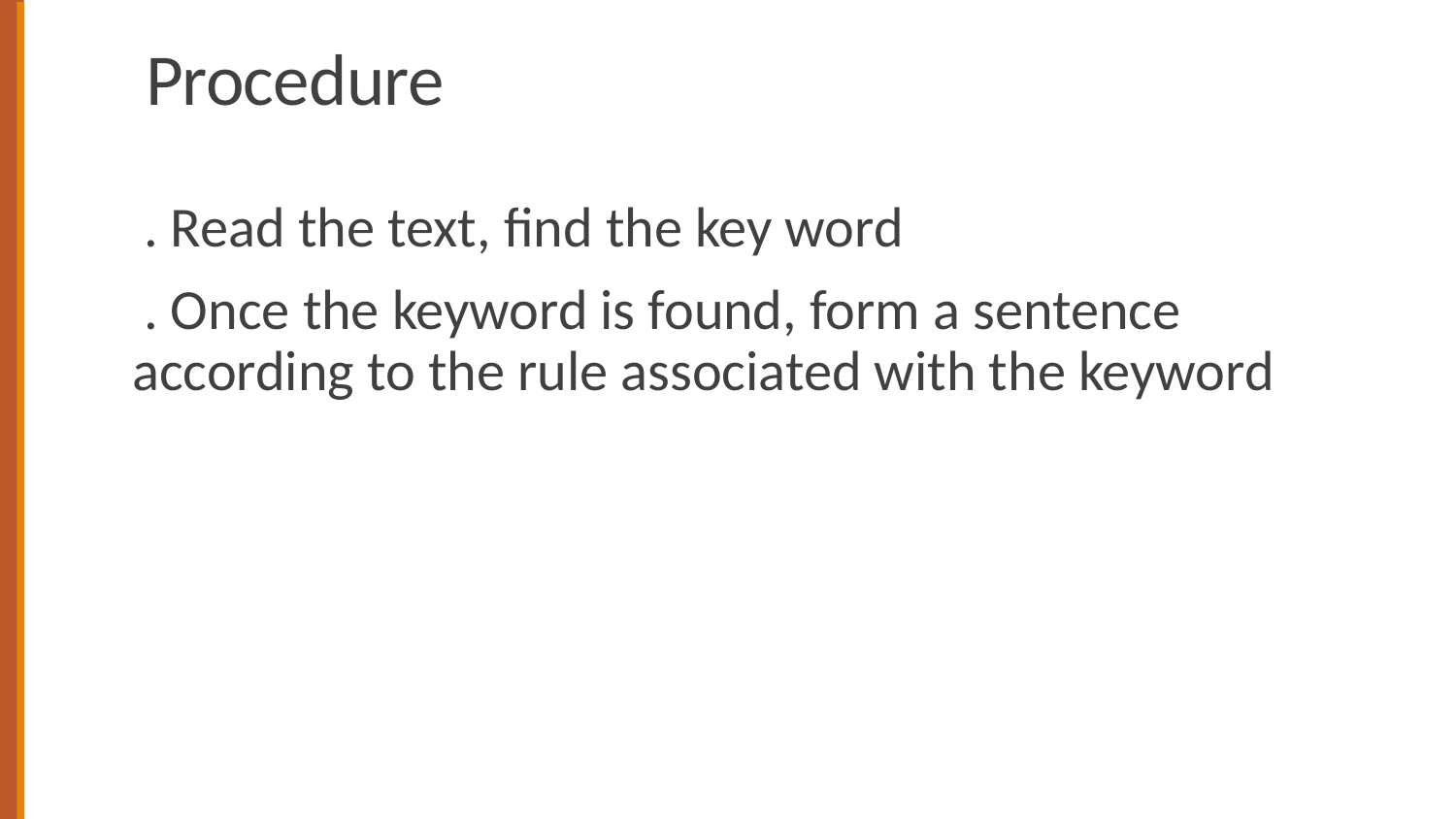

# Procedure
. Read the text, find the key word
. Once the keyword is found, form a sentence according to the rule associated with the keyword